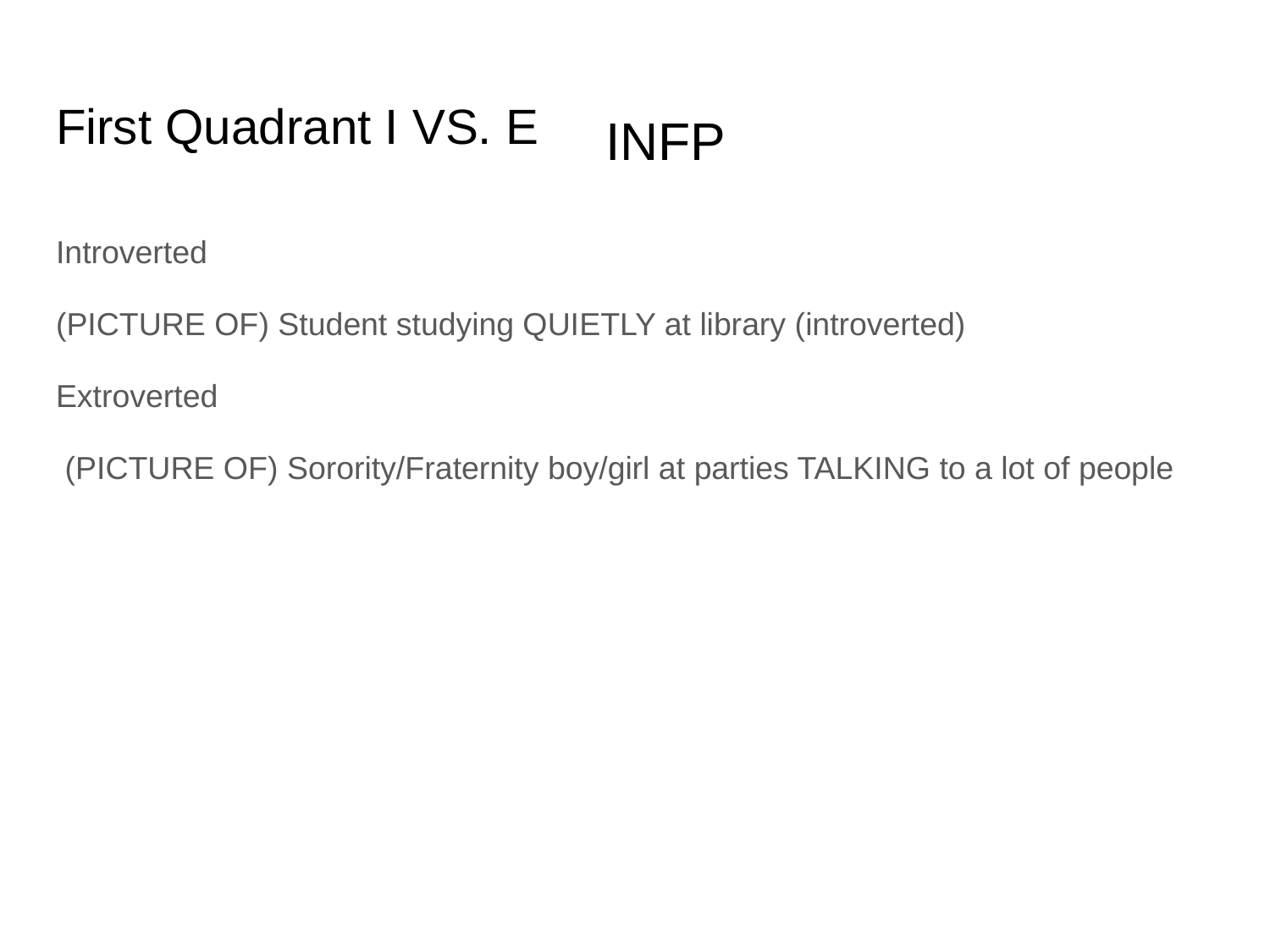

# First Quadrant I VS. E
INFP
Introverted
(PICTURE OF) Student studying QUIETLY at library (introverted)
Extroverted
 (PICTURE OF) Sorority/Fraternity boy/girl at parties TALKING to a lot of people